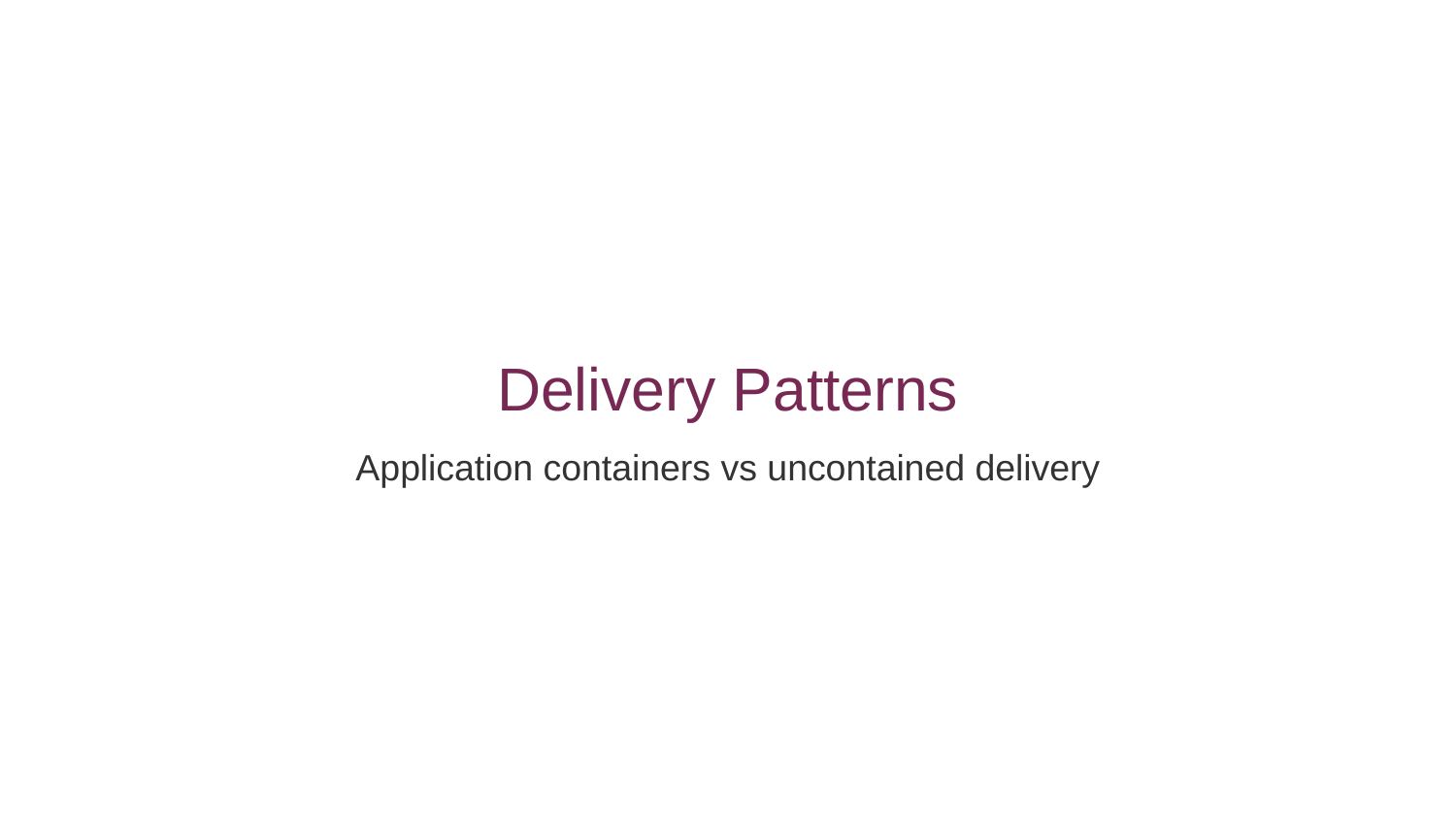

# Delivery Patterns
Application containers vs uncontained delivery